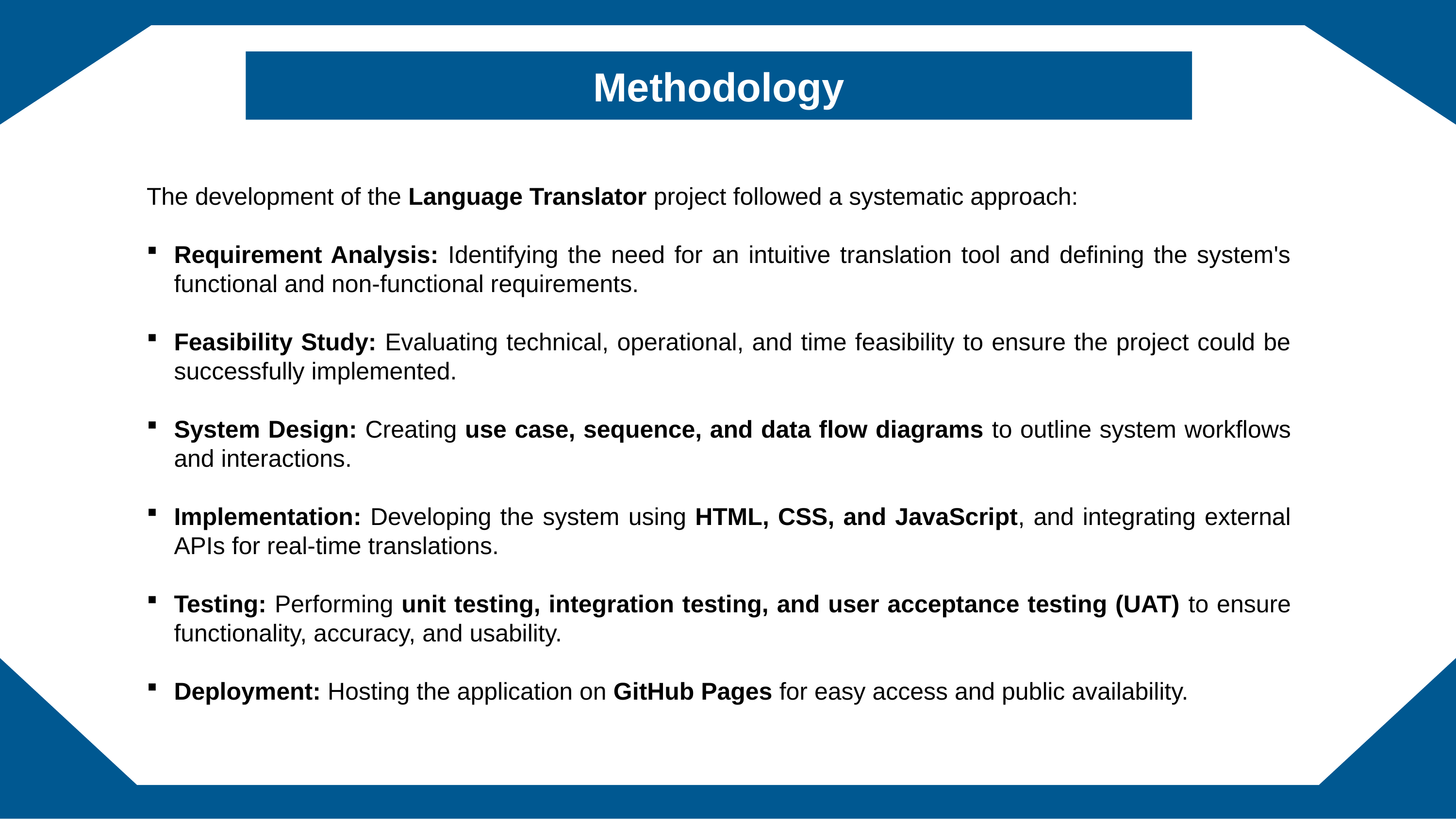

# Methodology
The development of the Language Translator project followed a systematic approach:

Requirement Analysis: Identifying the need for an intuitive translation tool and defining the system's functional and non-functional requirements.

Feasibility Study: Evaluating technical, operational, and time feasibility to ensure the project could be successfully implemented.

System Design: Creating use case, sequence, and data flow diagrams to outline system workflows and interactions.

Implementation: Developing the system using HTML, CSS, and JavaScript, and integrating external APIs for real-time translations.

Testing: Performing unit testing, integration testing, and user acceptance testing (UAT) to ensure functionality, accuracy, and usability.

Deployment: Hosting the application on GitHub Pages for easy access and public availability.